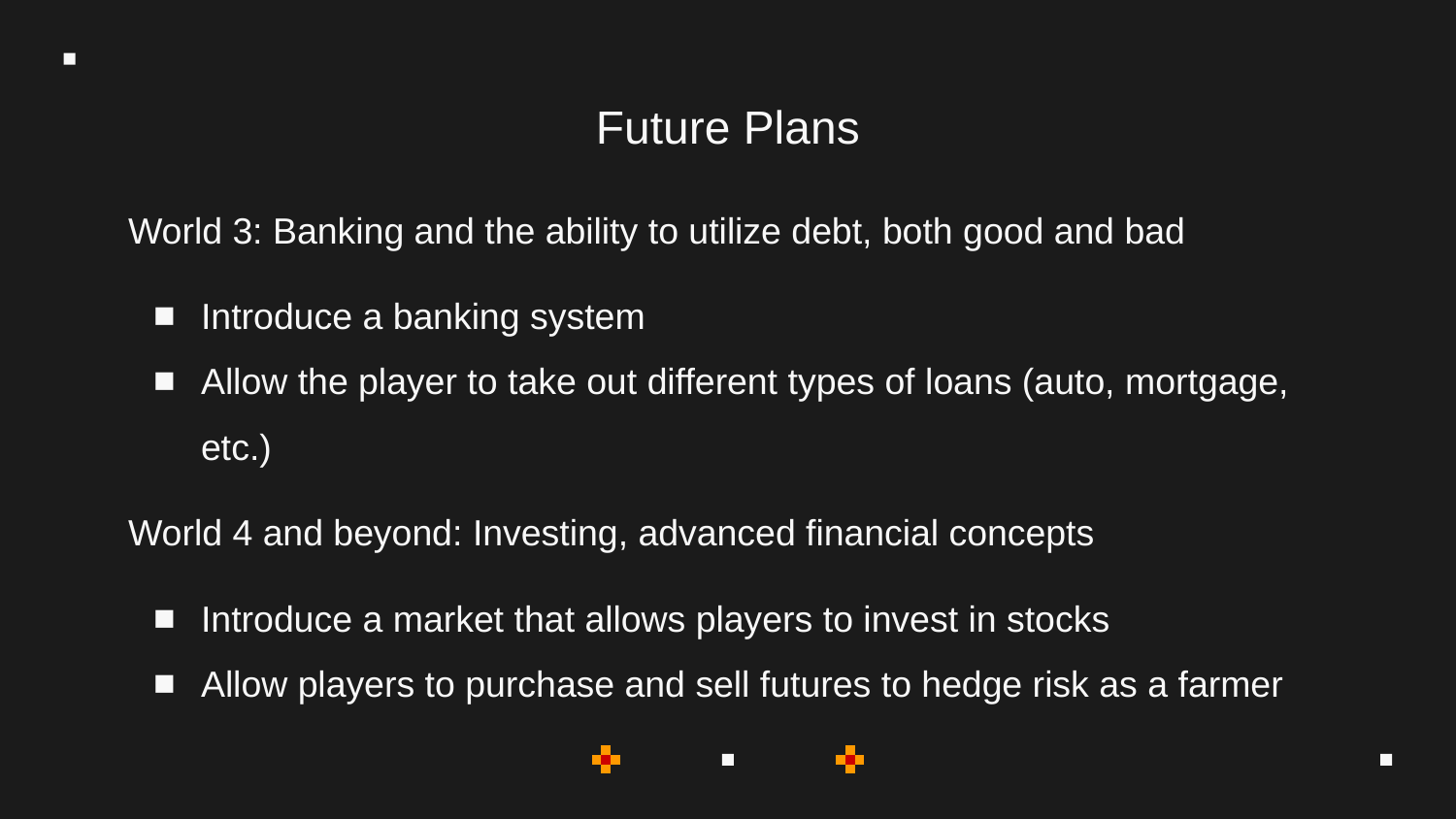

# Future Plans
World 3: Banking and the ability to utilize debt, both good and bad
Introduce a banking system
Allow the player to take out different types of loans (auto, mortgage, etc.)
World 4 and beyond: Investing, advanced financial concepts
Introduce a market that allows players to invest in stocks
Allow players to purchase and sell futures to hedge risk as a farmer